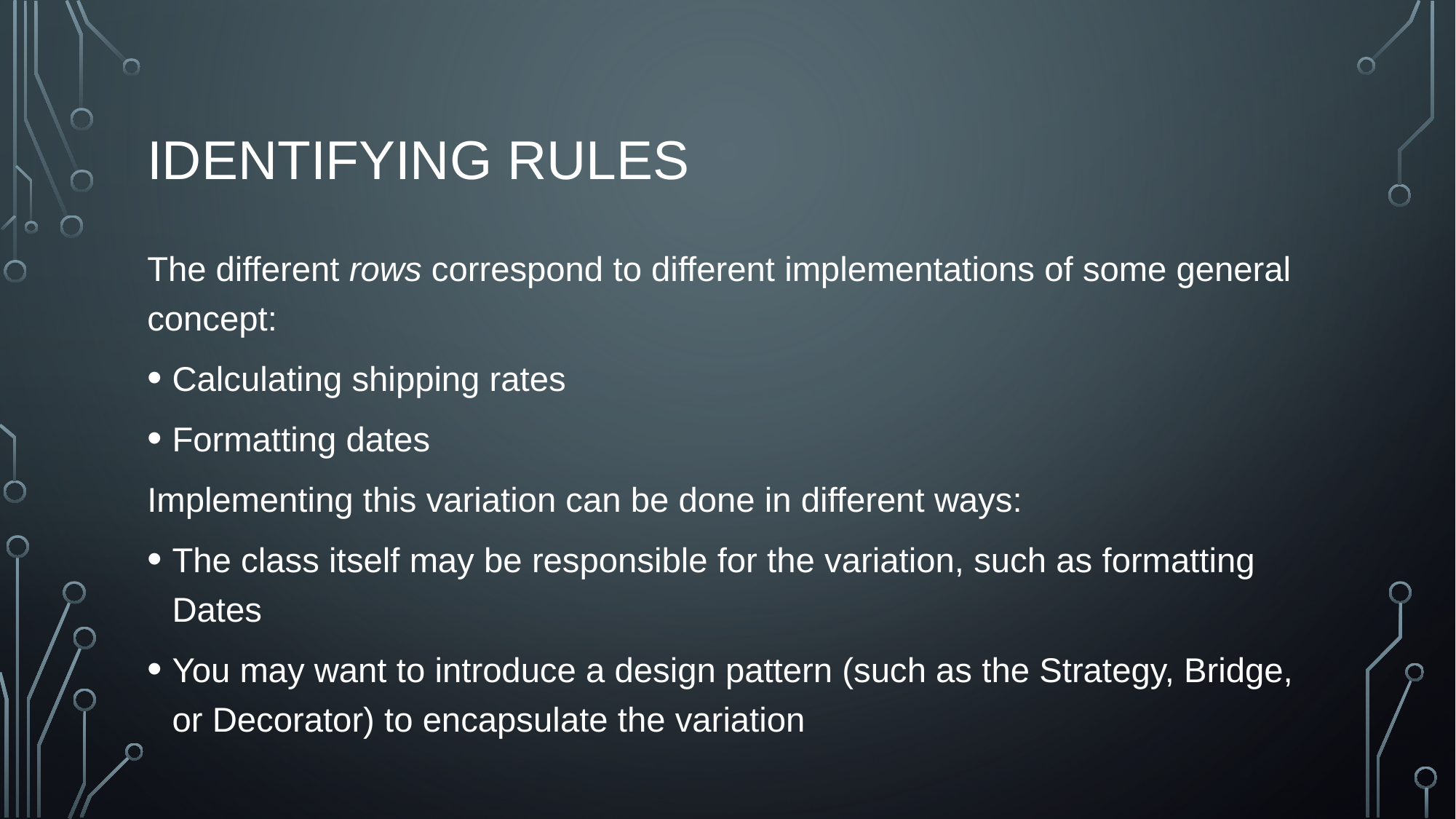

# Identifying rules
The different rows correspond to different implementations of some general concept:
Calculating shipping rates
Formatting dates
Implementing this variation can be done in different ways:
The class itself may be responsible for the variation, such as formatting Dates
You may want to introduce a design pattern (such as the Strategy, Bridge, or Decorator) to encapsulate the variation